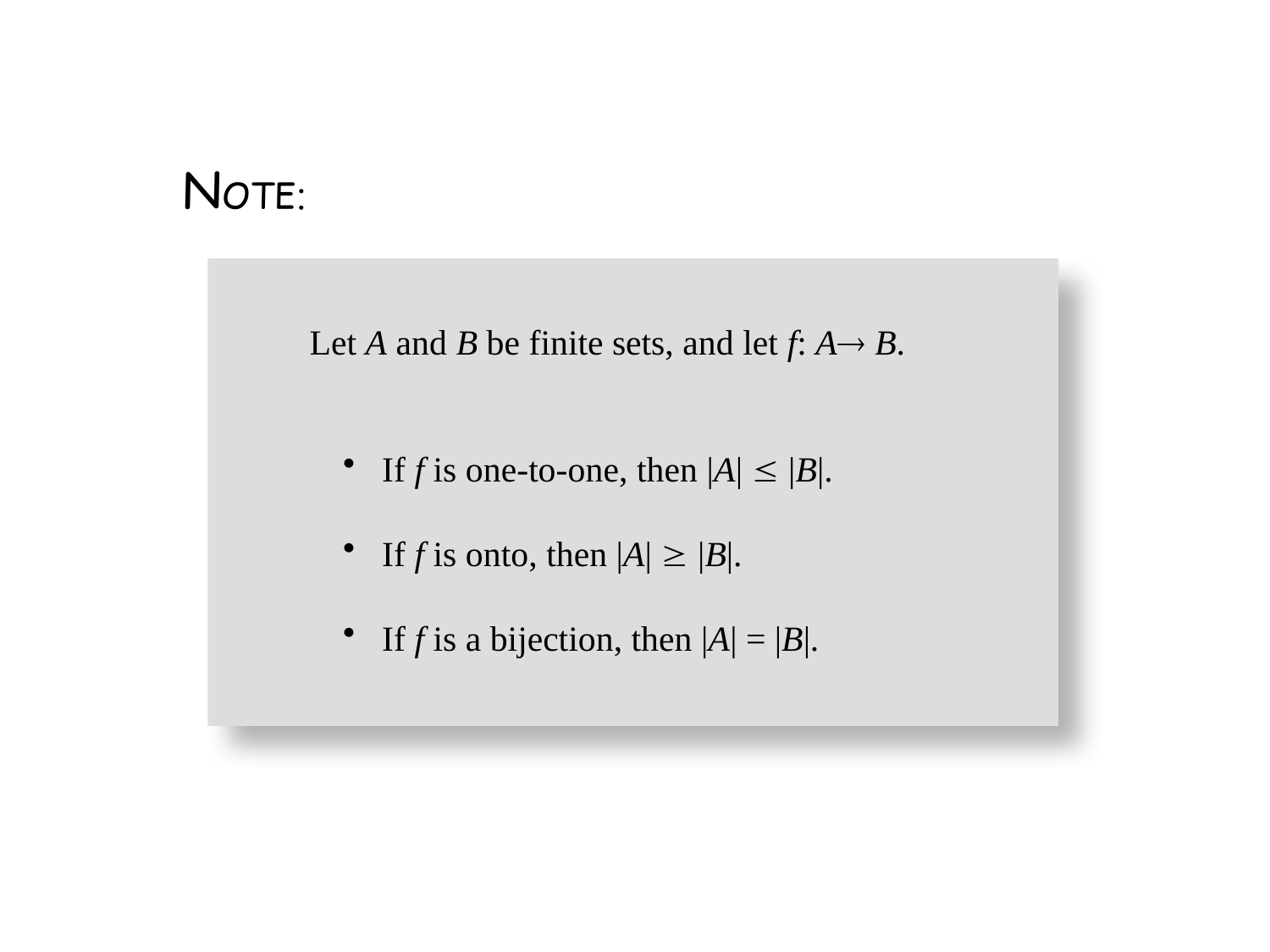

NOTE:

Let A and B be finite sets, and let f: A→ B.

 If f is one-to-one, then |A| ≤ |B|.

 If f is onto, then |A| ≥ |B|.

 If f is a bijection, then |A| = |B|.